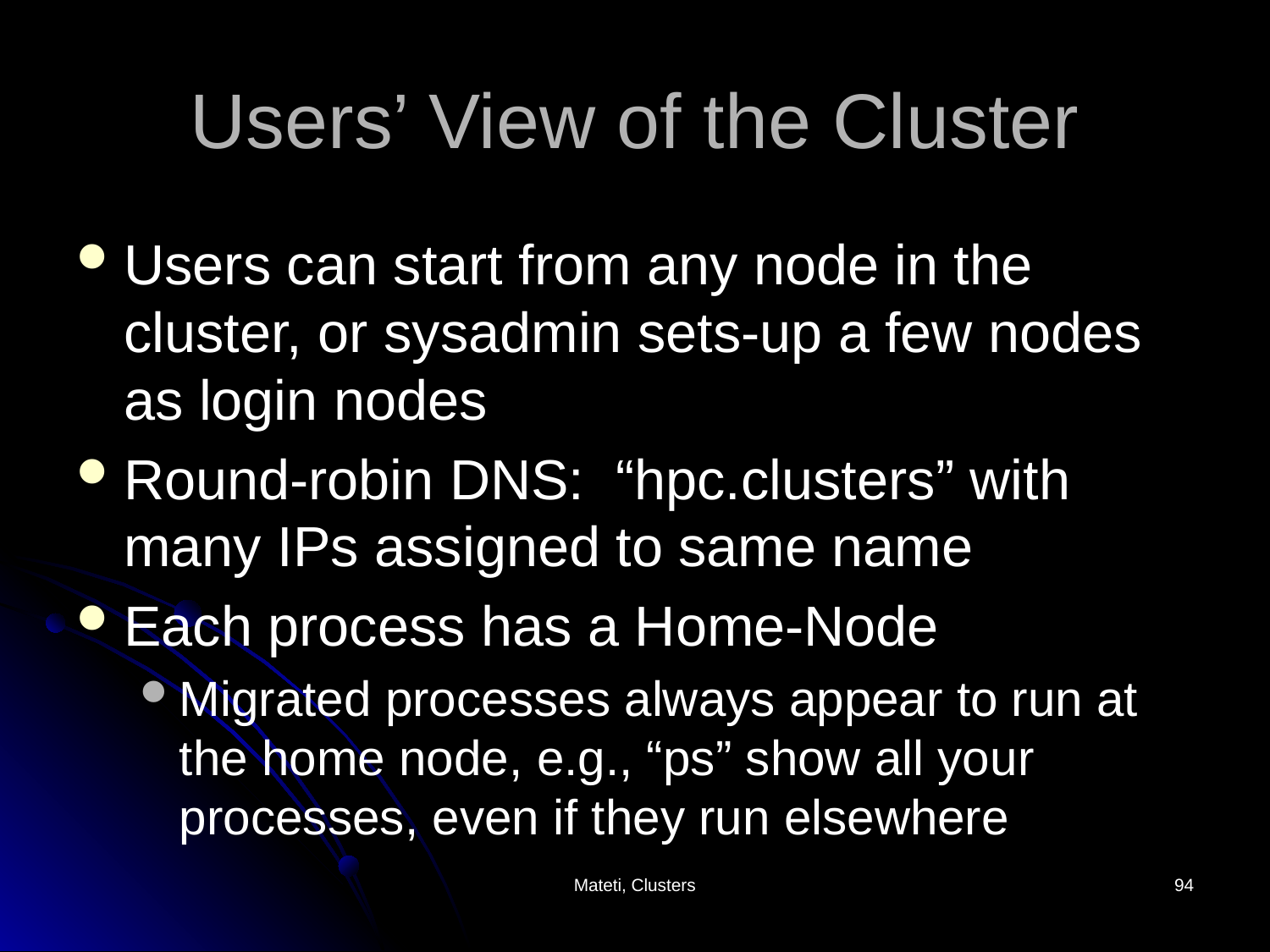

# Users’ View of the Cluster
Users can start from any node in the cluster, or sysadmin sets-up a few nodes as login nodes
Round-robin DNS:  “hpc.clusters” with many IPs assigned to same name
Each process has a Home-Node
Migrated processes always appear to run at the home node, e.g., “ps” show all your processes, even if they run elsewhere
Mateti, Clusters
94